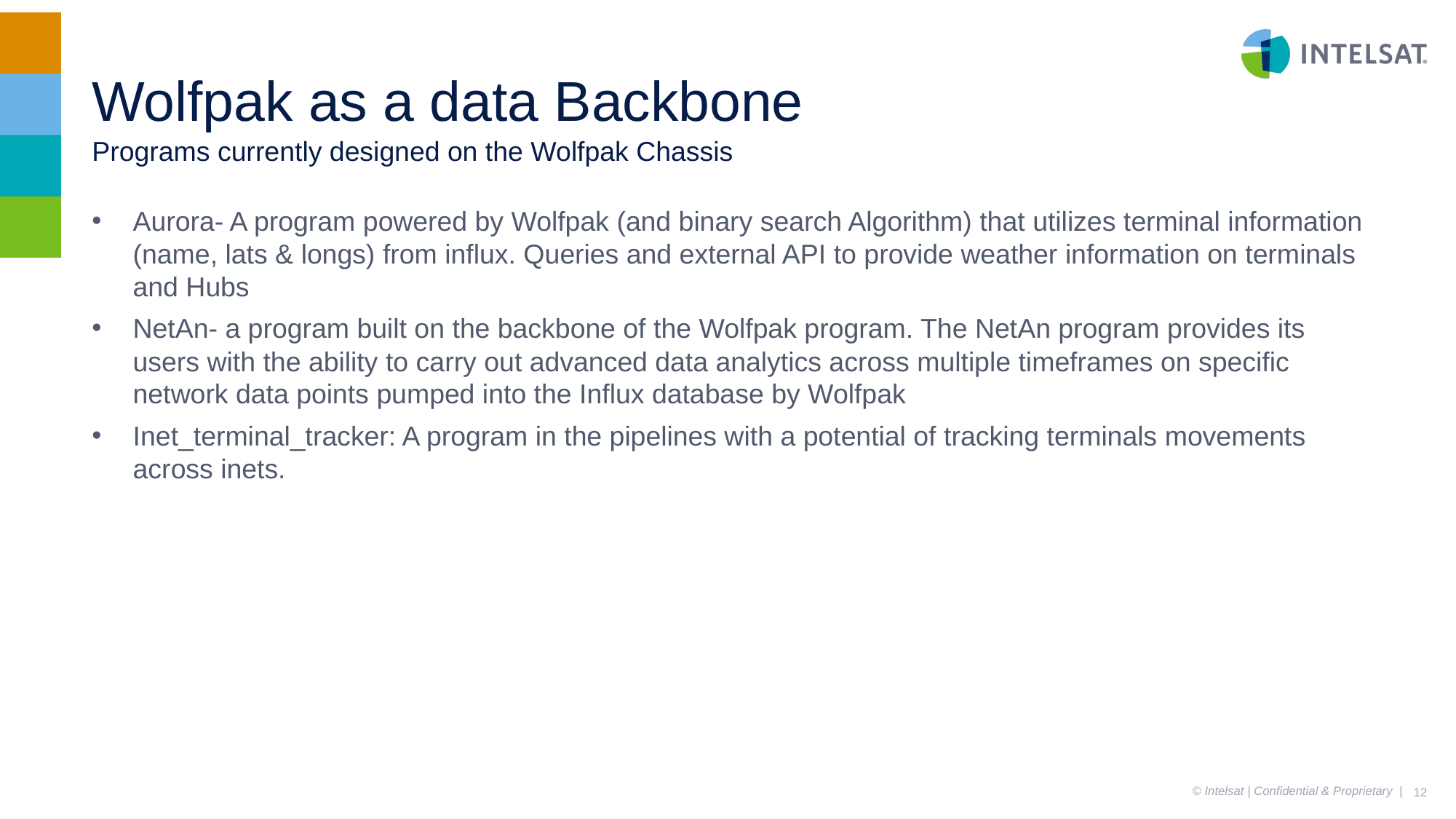

# Wolfpak as a data Backbone
Programs currently designed on the Wolfpak Chassis
Aurora- A program powered by Wolfpak (and binary search Algorithm) that utilizes terminal information (name, lats & longs) from influx. Queries and external API to provide weather information on terminals and Hubs
NetAn- a program built on the backbone of the Wolfpak program. The NetAn program provides its users with the ability to carry out advanced data analytics across multiple timeframes on specific network data points pumped into the Influx database by Wolfpak
Inet_terminal_tracker: A program in the pipelines with a potential of tracking terminals movements across inets.